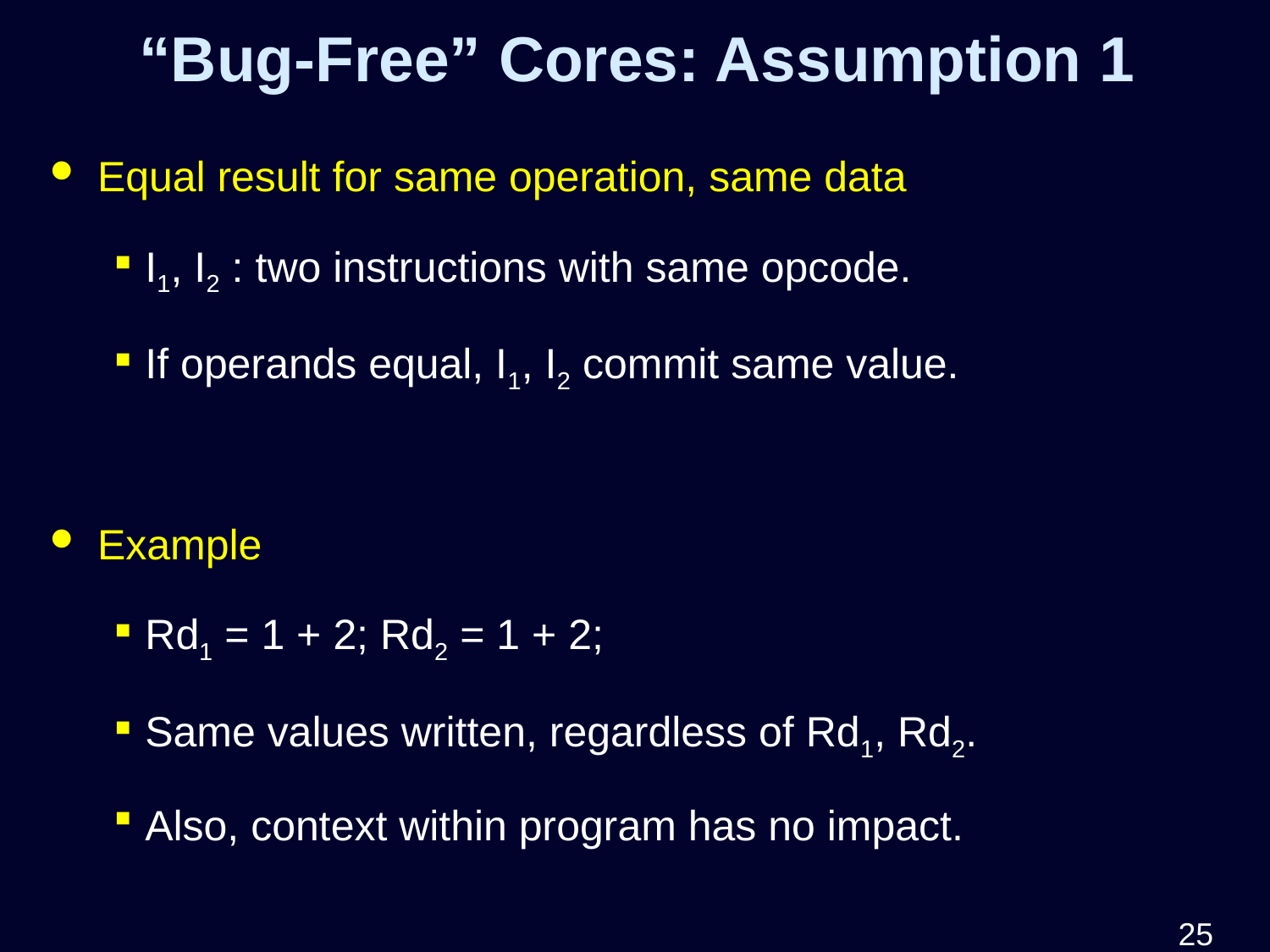

“Bug-Free” Cores: Assumption 1
Equal result for same operation, same data
I1, I2 : two instructions with same opcode.
If operands equal, I1, I2 commit same value.

Example
Rd1 = 1 + 2; Rd2 = 1 + 2;
Same values written, regardless of Rd1, Rd2.
Also, context within program has no impact.
	25